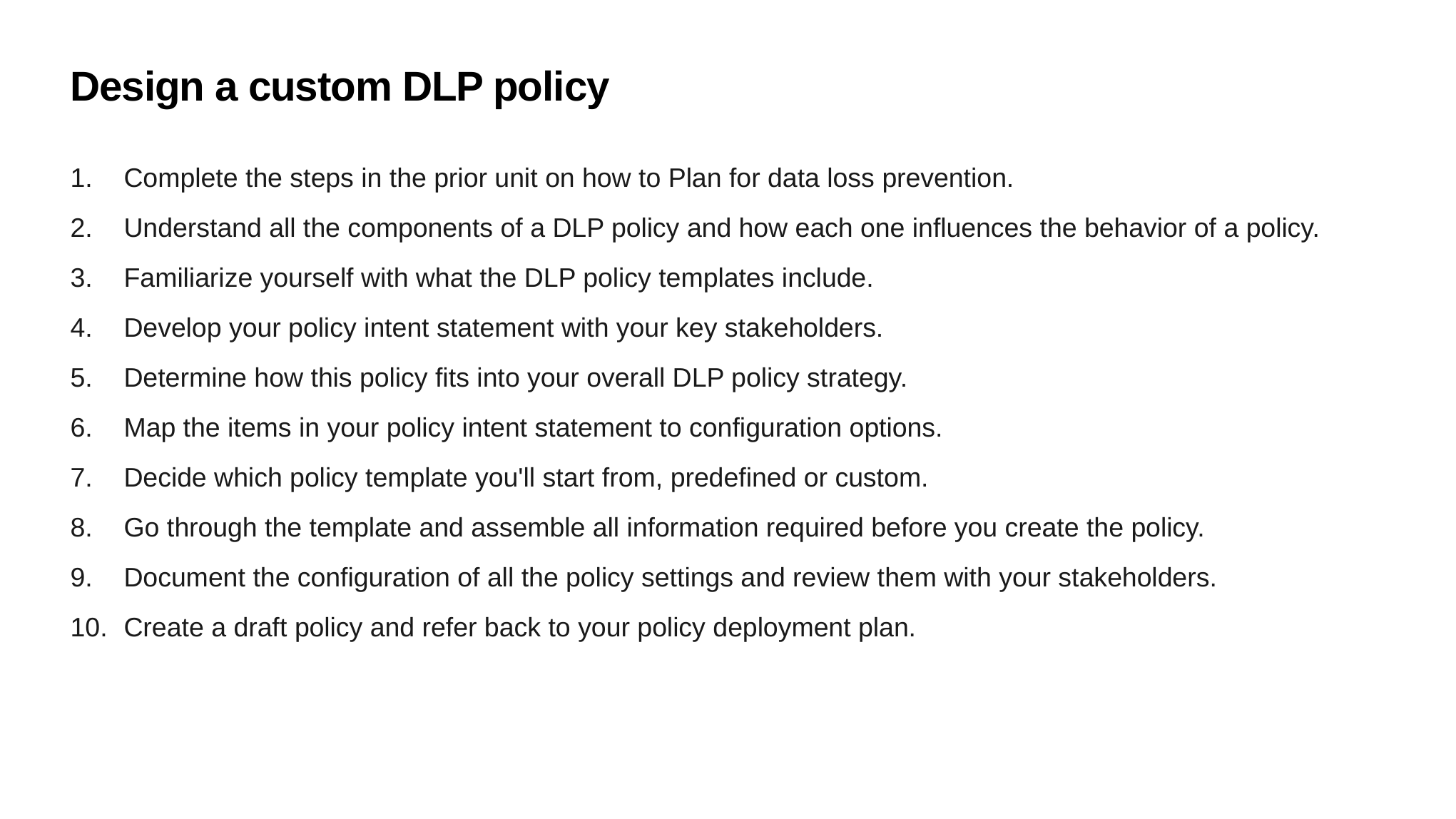

# Design a custom DLP policy
Complete the steps in the prior unit on how to Plan for data loss prevention.
Understand all the components of a DLP policy and how each one influences the behavior of a policy.
Familiarize yourself with what the DLP policy templates include.
Develop your policy intent statement with your key stakeholders.
Determine how this policy fits into your overall DLP policy strategy.
Map the items in your policy intent statement to configuration options.
Decide which policy template you'll start from, predefined or custom.
Go through the template and assemble all information required before you create the policy.
Document the configuration of all the policy settings and review them with your stakeholders.
Create a draft policy and refer back to your policy deployment plan.